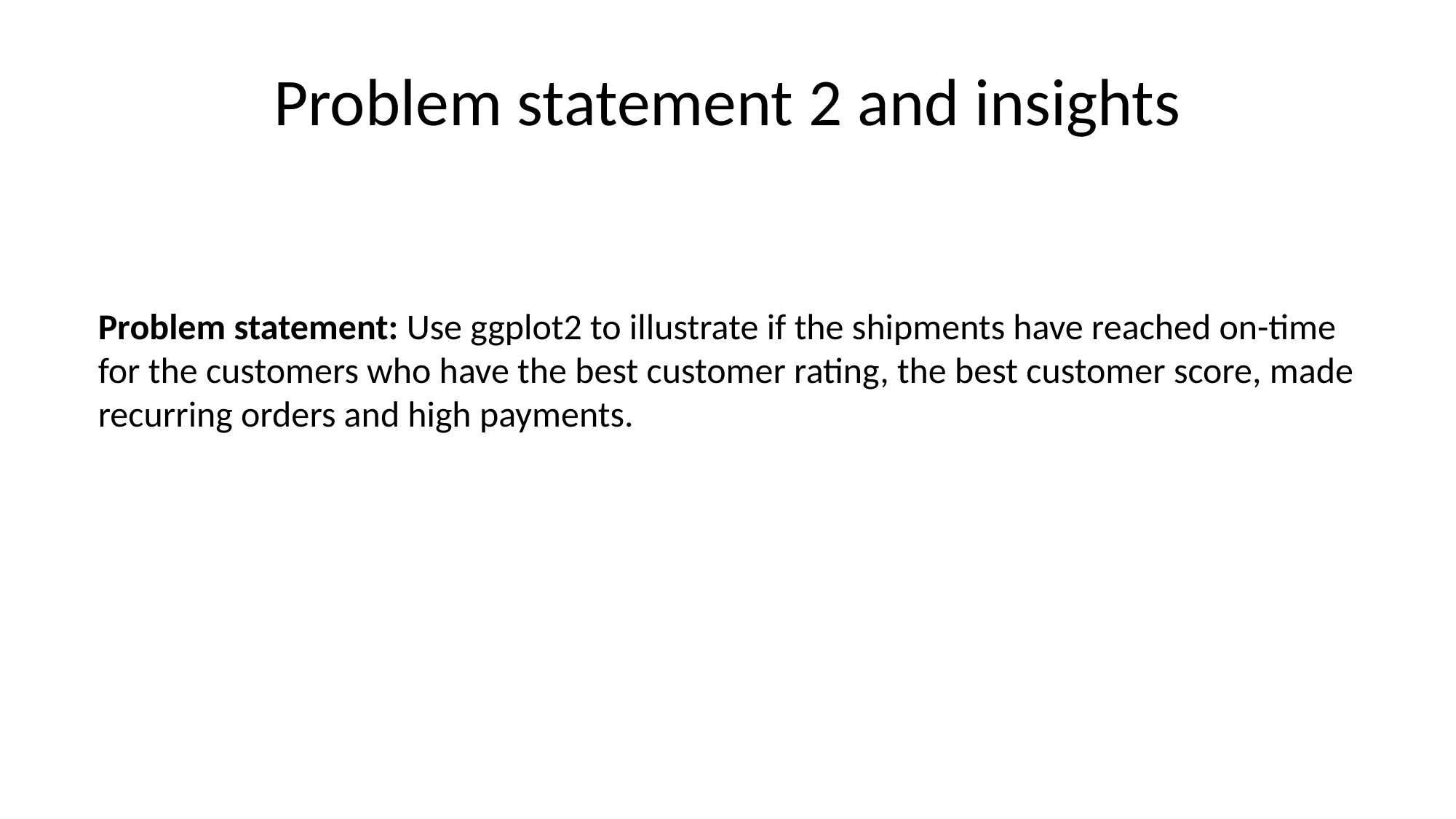

Problem statement 2 and insights
Problem statement: Use ggplot2 to illustrate if the shipments have reached on-time for the customers who have the best customer rating, the best customer score, made recurring orders and high payments.